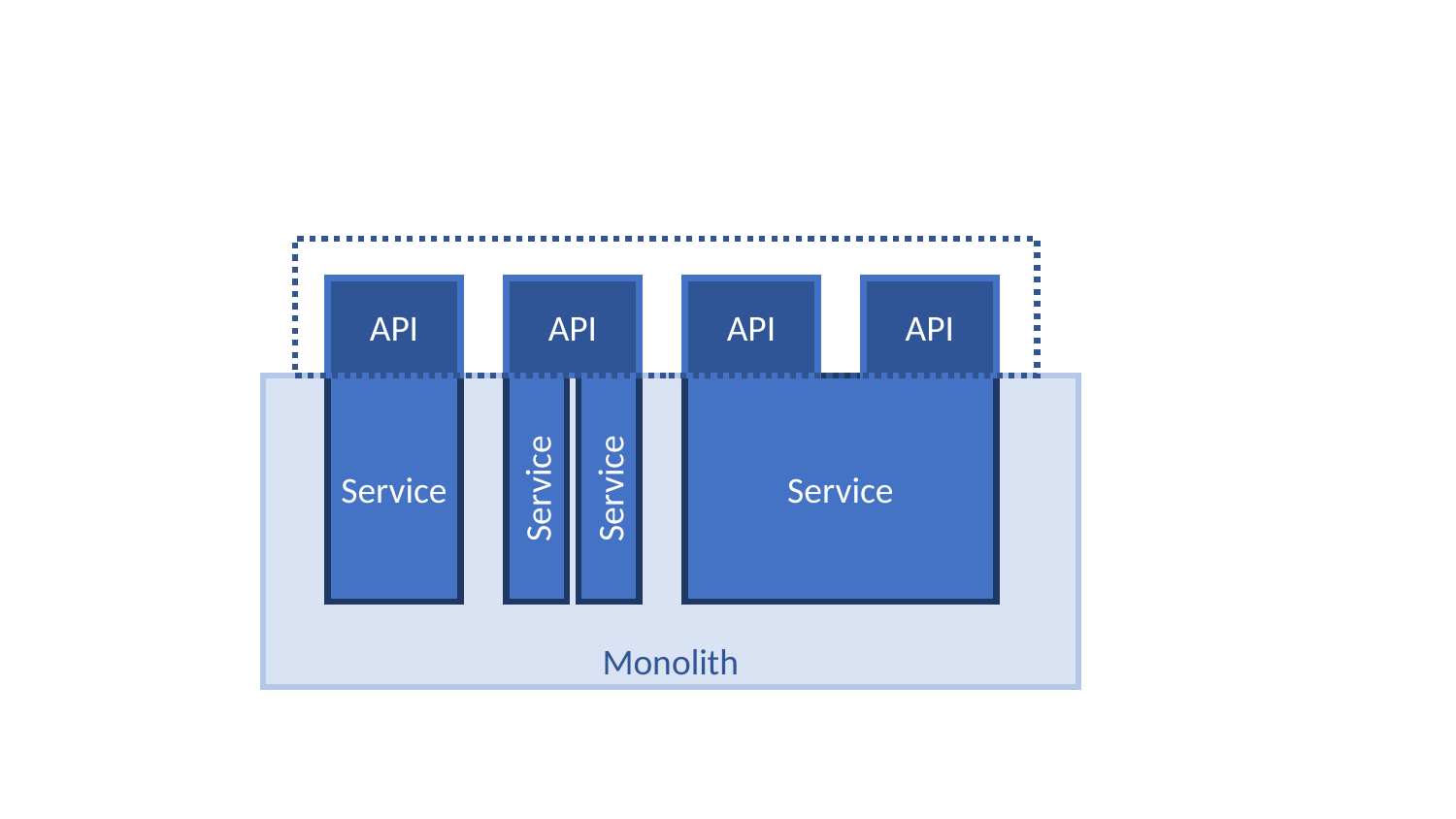

API
API
API
API
Monolith
Service
Service
Service
Service